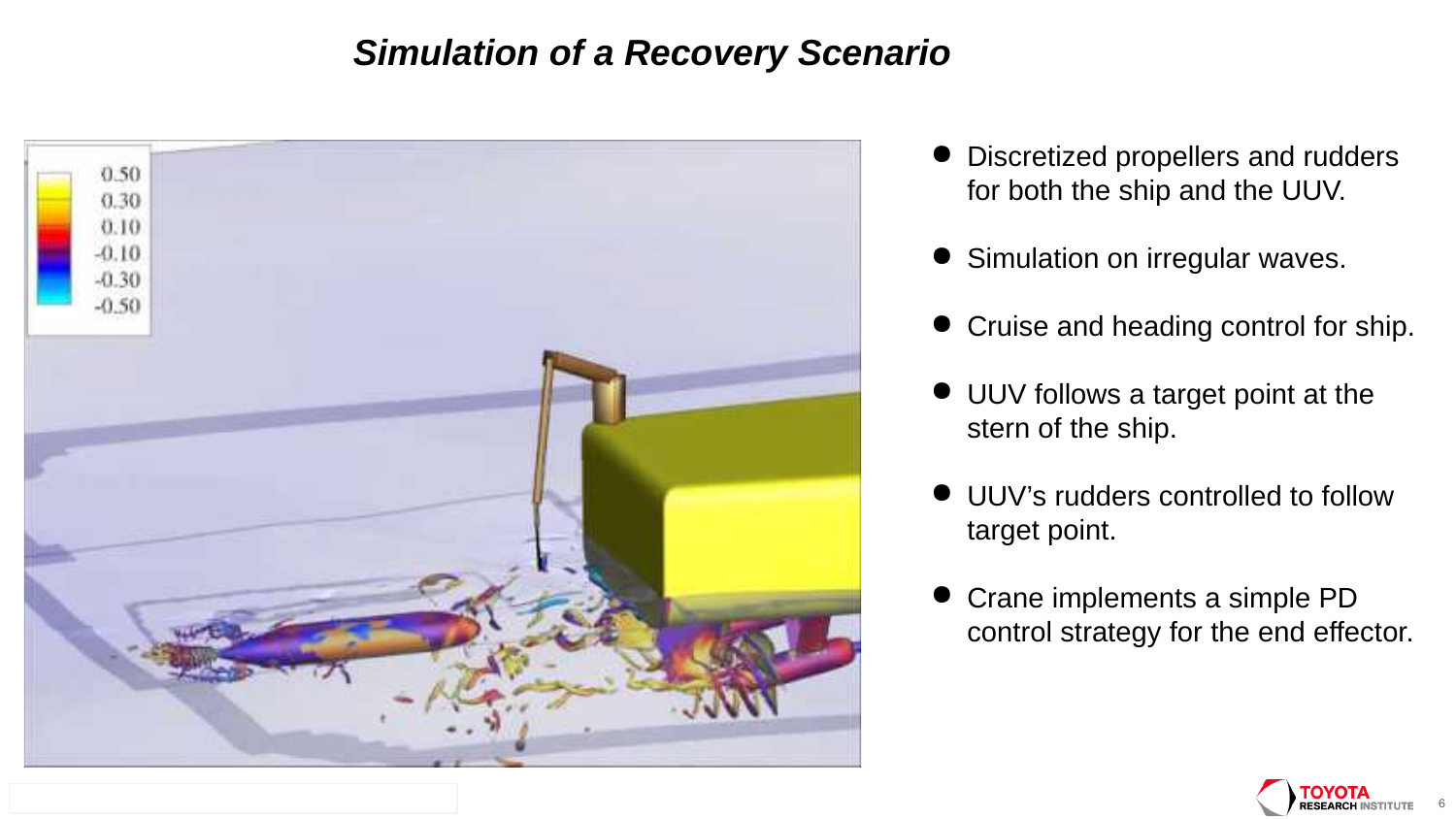

Simulation of a Recovery Scenario

Discretized propellers and rudders for both the ship and the UUV.
Simulation on irregular waves.
Cruise and heading control for ship.
UUV follows a target point at the stern of the ship.
UUV’s rudders controlled to follow target point.
Crane implements a simple PD control strategy for the end effector.